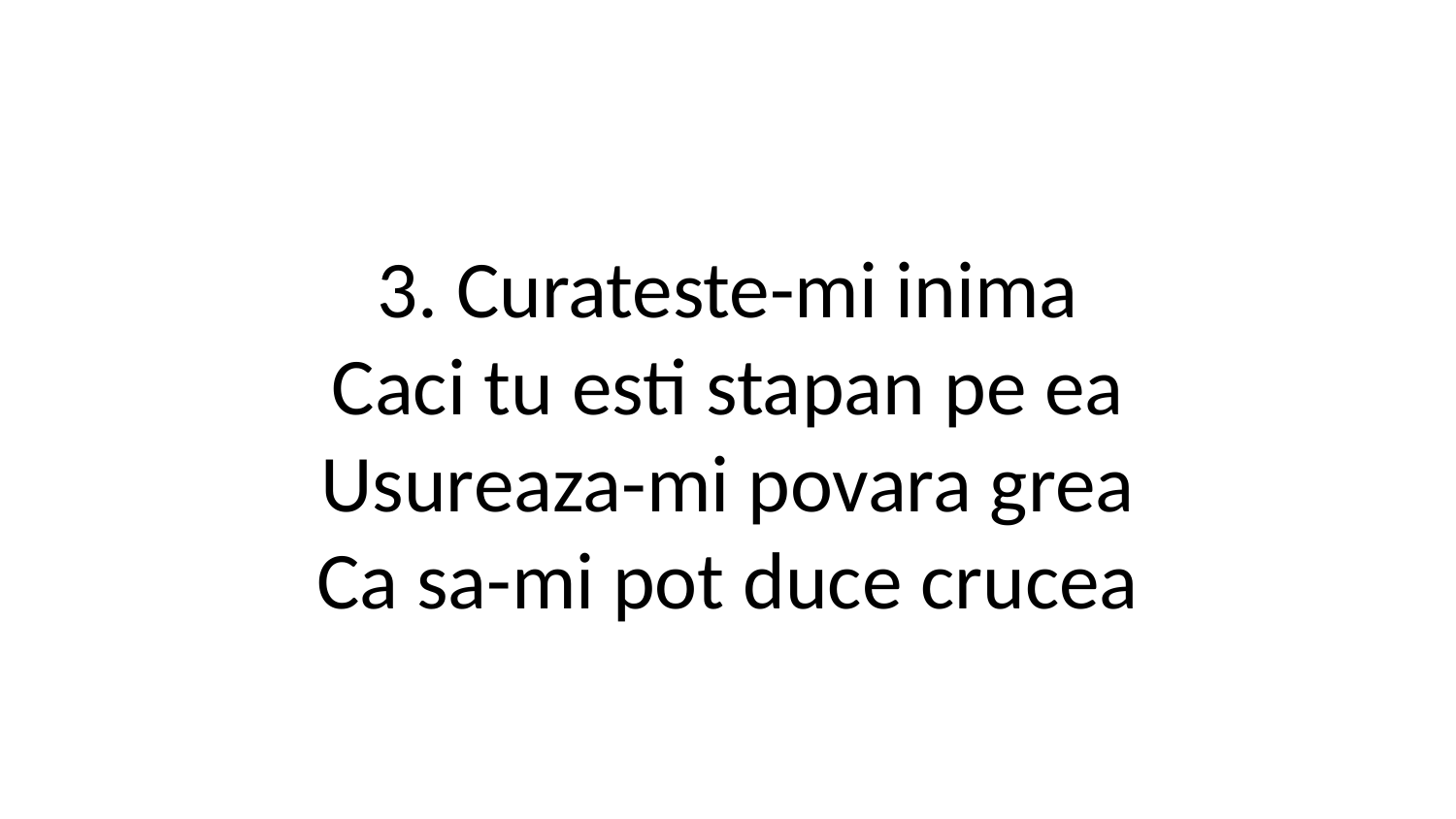

3. Curateste-mi inima
Caci tu esti stapan pe ea
Usureaza-mi povara grea
Ca sa-mi pot duce crucea